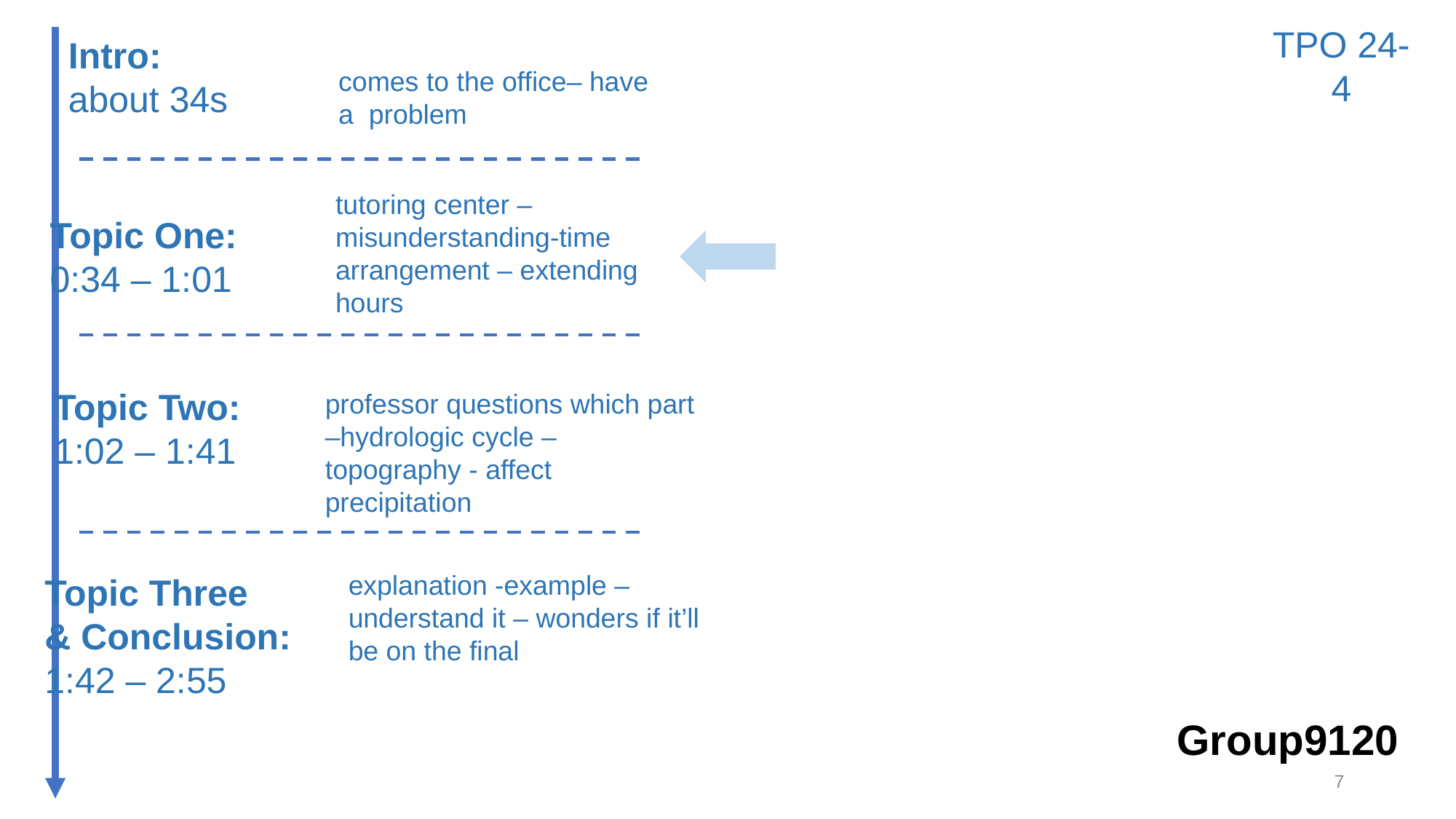

TPO 24-4
Intro:
about 34s
comes to the office– have a  problem
tutoring center – misunderstanding-time arrangement – extending hours
Topic One:
0:34 – 1:01

Topic Two:
1:02 – 1:41
professor questions which part –hydrologic cycle – topography - affect precipitation
explanation -example – understand it – wonders if it’ll be on the final
Topic Three
& Conclusion:
1:42 – 2:55
Group9120
7